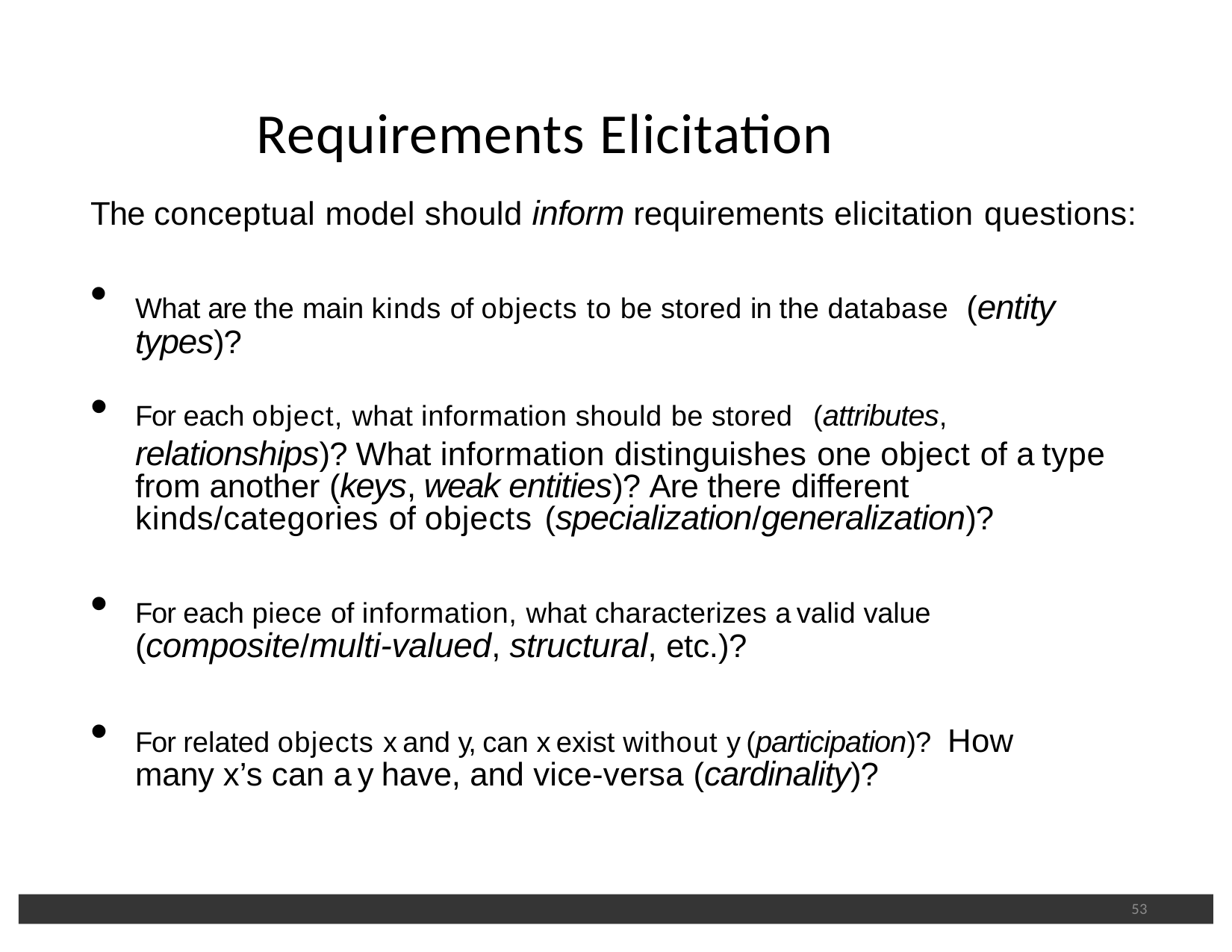

# Requirements Elicitation
The conceptual model should inform requirements elicitation questions:

What are the main kinds of objects to be stored in the database  (entity types)?

For each object, what information should be stored (attributes,
relationships)? What information distinguishes one object of a type  from another (keys, weak entities)? Are there different
kinds/categories of objects (specialization/generalization)?

For each piece of information, what characterizes a valid value  (composite/multi-valued, structural, etc.)?

For related objects x and y, can x exist without y (participation)?  How many x’s can a y have, and vice-versa (cardinality)?
53